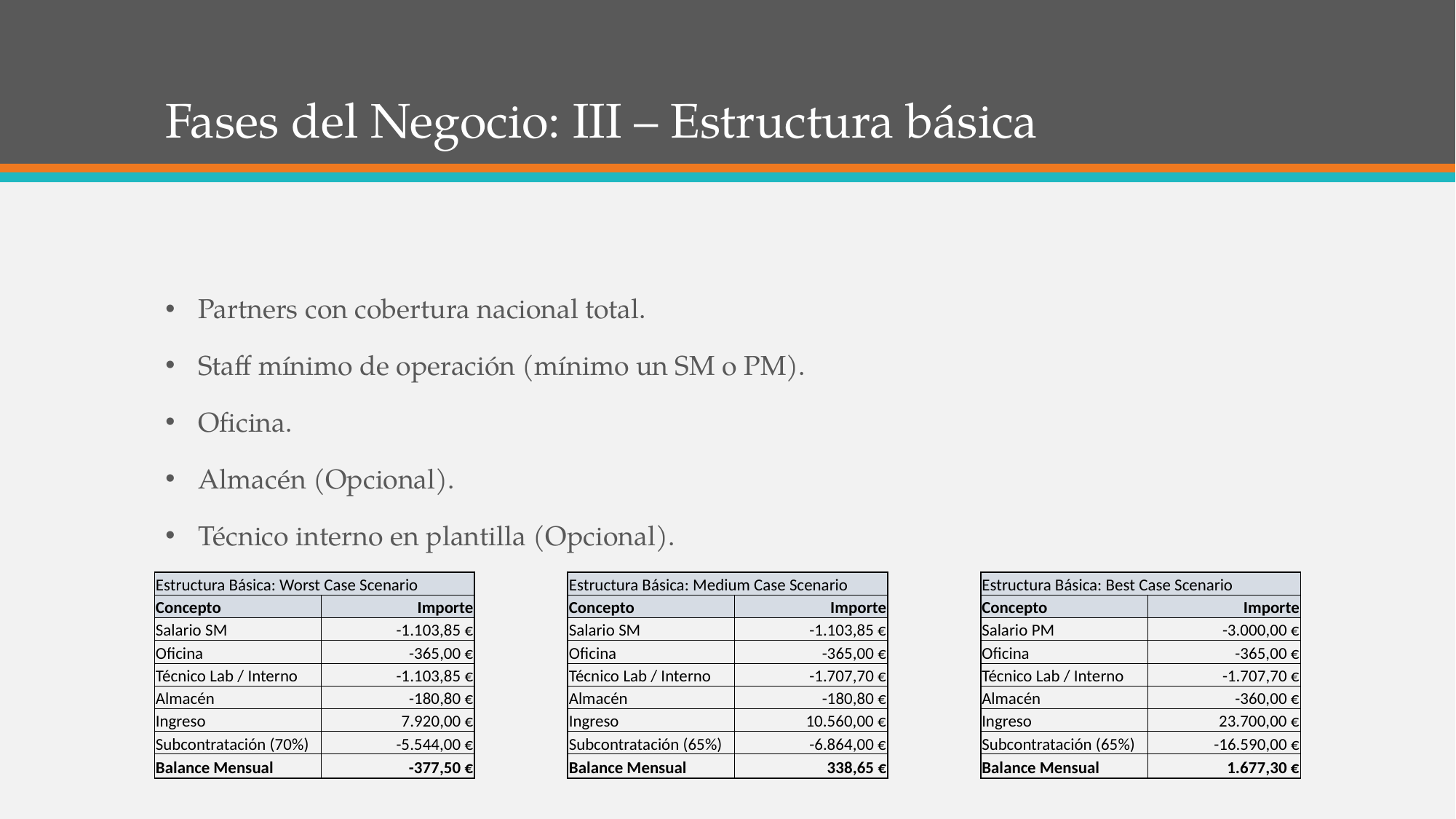

# Fases del Negocio: III – Estructura básica

Partners con cobertura nacional total.
Staff mínimo de operación (mínimo un SM o PM).
Oficina.
Almacén (Opcional).
Técnico interno en plantilla (Opcional).
| Estructura Básica: Worst Case Scenario |  |
| --- | --- |
| Concepto | Importe |
| Salario SM | -1.103,85 € |
| Oficina | -365,00 € |
| Técnico Lab / Interno | -1.103,85 € |
| Almacén | -180,80 € |
| Ingreso | 7.920,00 € |
| Subcontratación (70%) | -5.544,00 € |
| Balance Mensual | -377,50 € |
| Estructura Básica: Medium Case Scenario |  |
| --- | --- |
| Concepto | Importe |
| Salario SM | -1.103,85 € |
| Oficina | -365,00 € |
| Técnico Lab / Interno | -1.707,70 € |
| Almacén | -180,80 € |
| Ingreso | 10.560,00 € |
| Subcontratación (65%) | -6.864,00 € |
| Balance Mensual | 338,65 € |
| Estructura Básica: Best Case Scenario |  |
| --- | --- |
| Concepto | Importe |
| Salario PM | -3.000,00 € |
| Oficina | -365,00 € |
| Técnico Lab / Interno | -1.707,70 € |
| Almacén | -360,00 € |
| Ingreso | 23.700,00 € |
| Subcontratación (65%) | -16.590,00 € |
| Balance Mensual | 1.677,30 € |